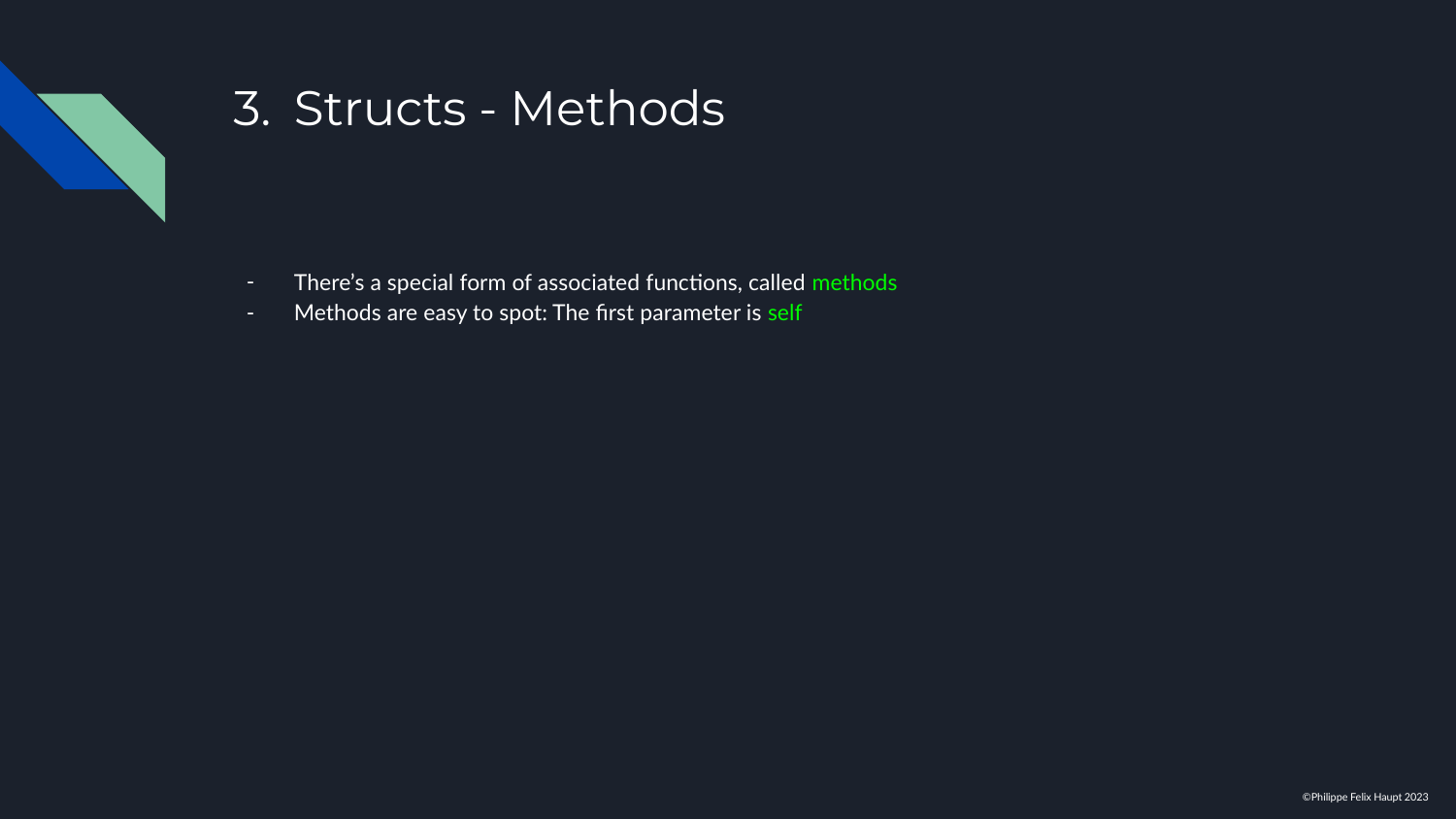

# Structs - Methods
There’s a special form of associated functions, called methods
Methods are easy to spot: The first parameter is self
©Philippe Felix Haupt 2023